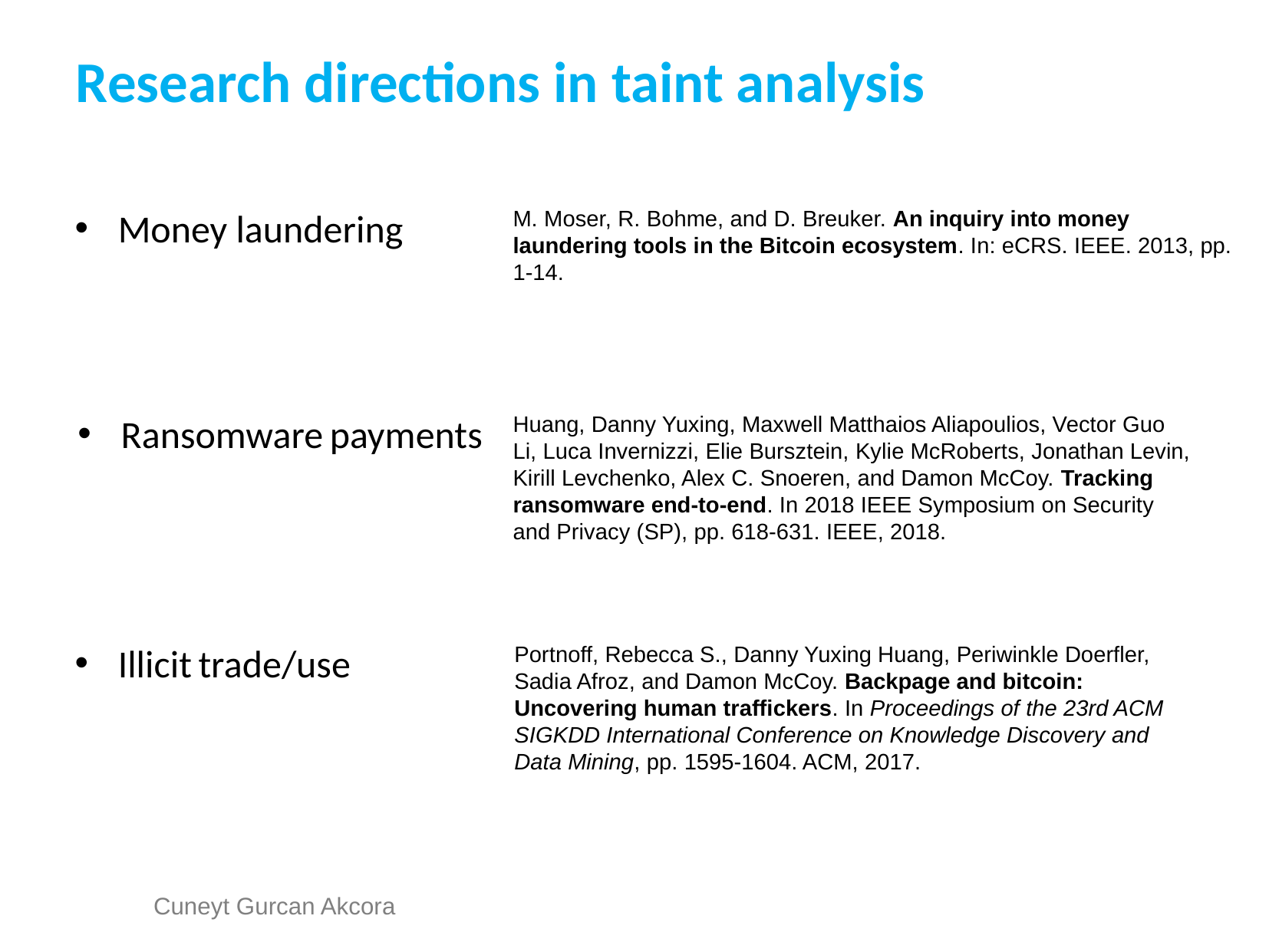

Research directions in taint analysis

Money laundering

M. Moser, R. Bohme, and D. Breuker. An inquiry into money laundering tools in the Bitcoin ecosystem. In: eCRS. IEEE. 2013, pp. 1-14.
Ransomware payments
Huang, Danny Yuxing, Maxwell Matthaios Aliapoulios, Vector Guo Li, Luca Invernizzi, Elie Bursztein, Kylie McRoberts, Jonathan Levin, Kirill Levchenko, Alex C. Snoeren, and Damon McCoy. Tracking ransomware end-to-end. In 2018 IEEE Symposium on Security and Privacy (SP), pp. 618-631. IEEE, 2018.
Illicit trade/use

Portnoff, Rebecca S., Danny Yuxing Huang, Periwinkle Doerfler, Sadia Afroz, and Damon McCoy. Backpage and bitcoin: Uncovering human traffickers. In Proceedings of the 23rd ACM SIGKDD International Conference on Knowledge Discovery and Data Mining, pp. 1595-1604. ACM, 2017.